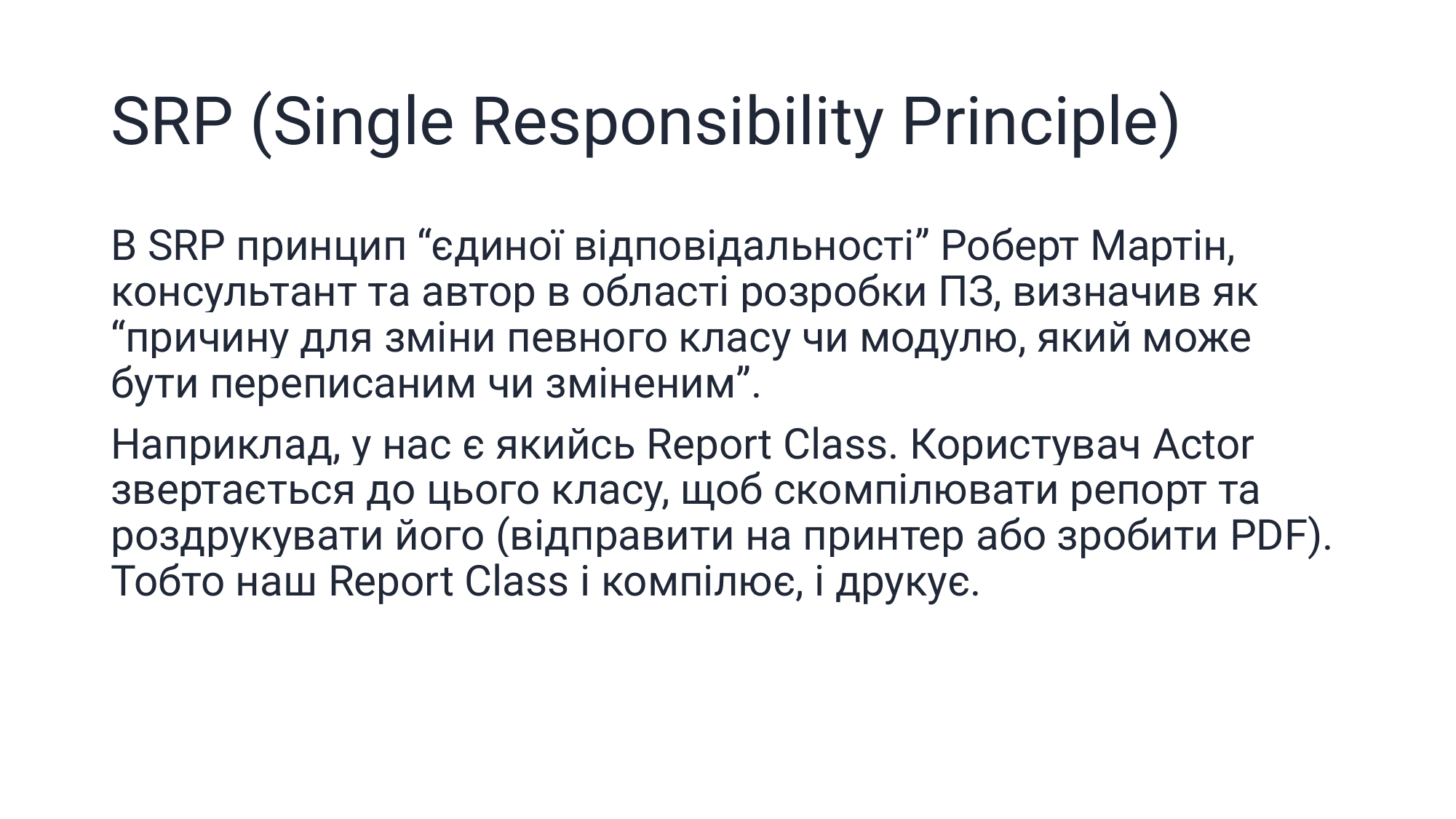

# SRP (Single Responsibility Principle)
В SRP принцип “єдиної відповідальності” Роберт Мартін, консультант та автор в області розробки ПЗ, визначив як “причину для зміни певного класу чи модулю, який може бути переписаним чи зміненим”.
Наприклад, у нас є якийсь Report Class. Користувач Actor звертається до цього класу, щоб скомпілювати репорт та роздрукувати його (відправити на принтер або зробити PDF). Тобто наш Report Class і компілює, і друкує.